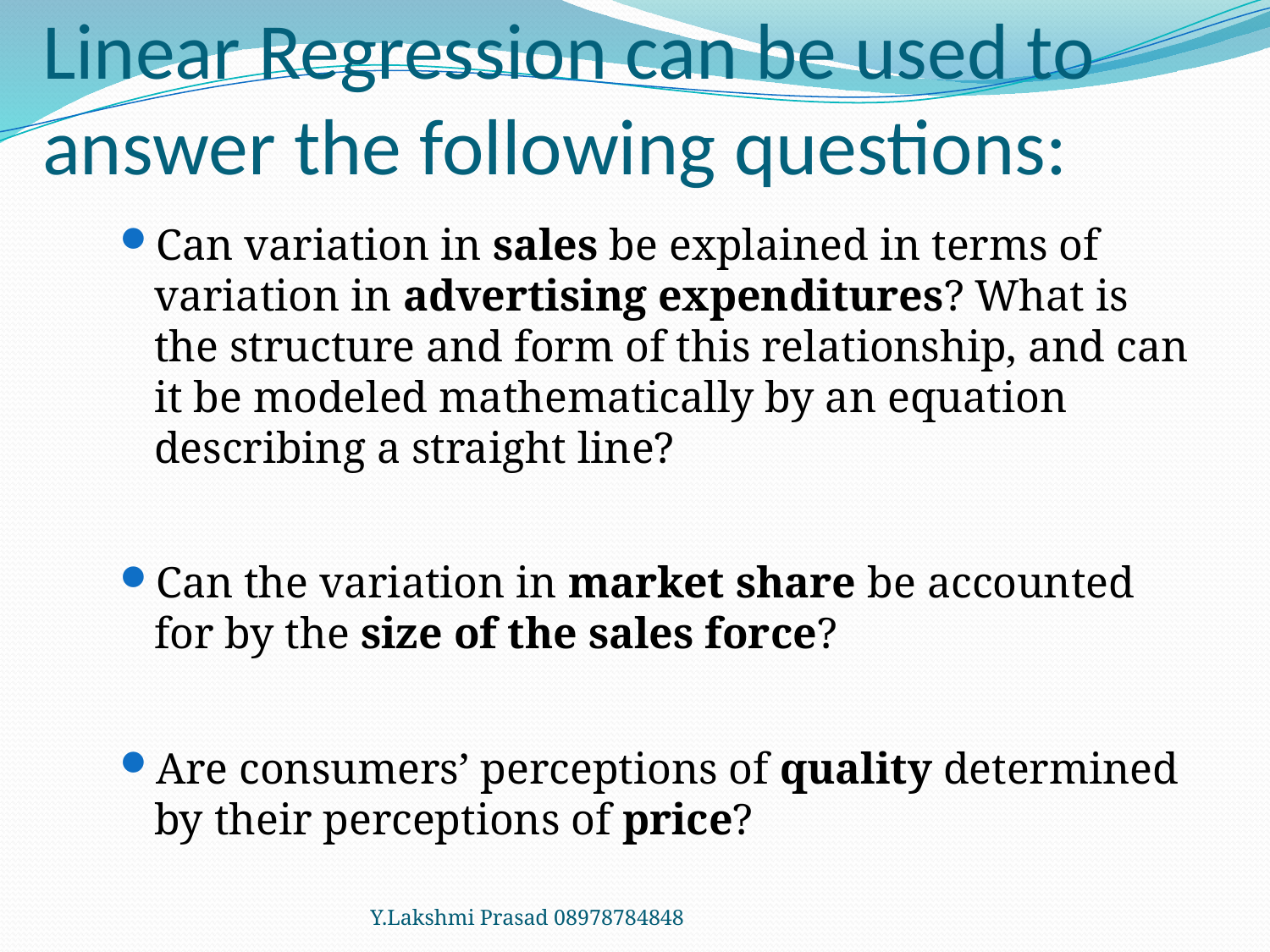

# Linear Regression can be used to answer the following questions:
Can variation in sales be explained in terms of variation in advertising expenditures? What is the structure and form of this relationship, and can it be modeled mathematically by an equation describing a straight line?

Can the variation in market share be accounted for by the size of the sales force?

Are consumers’ perceptions of quality determined by their perceptions of price?

Y.Lakshmi Prasad 08978784848